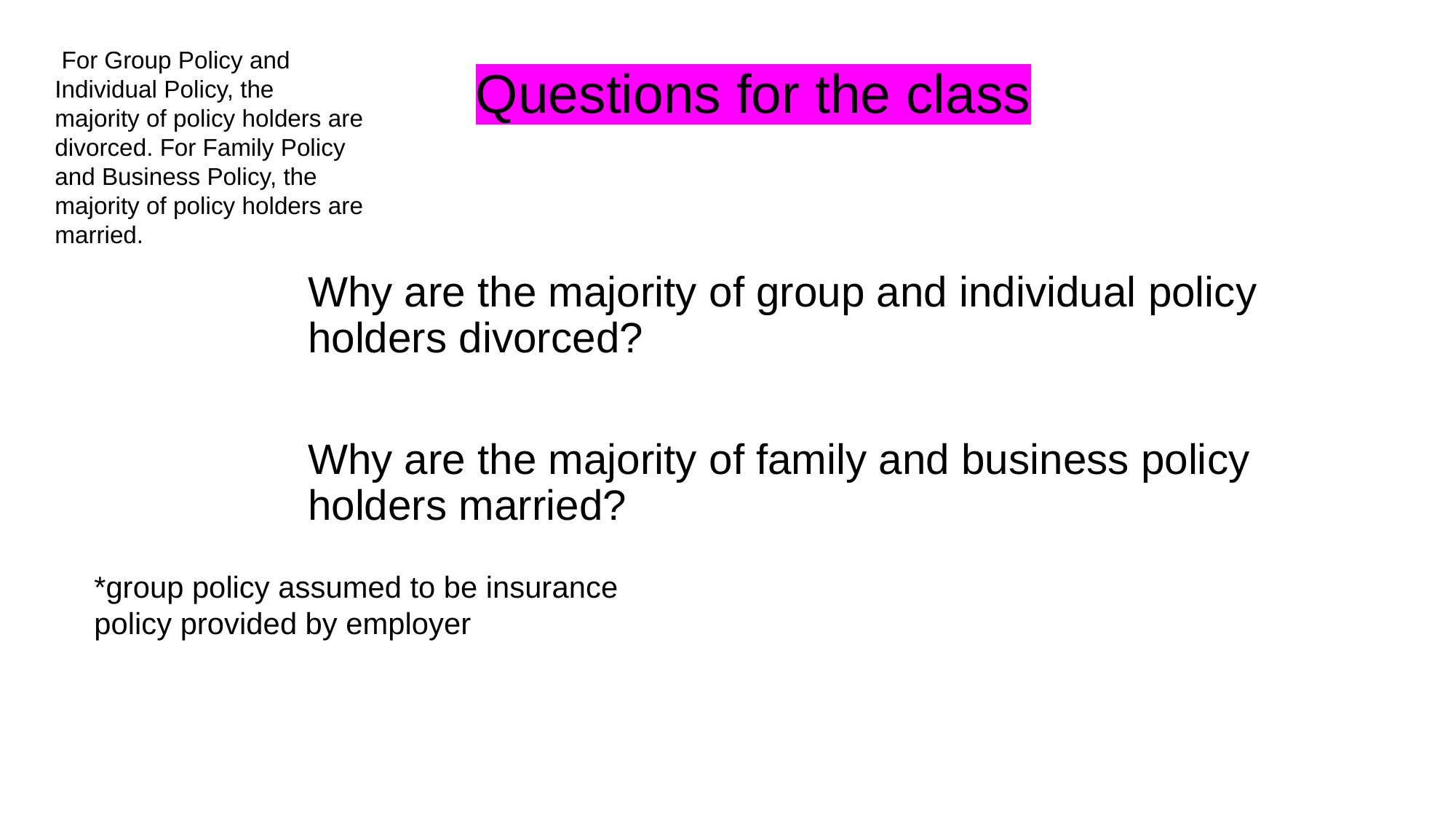

For Group Policy and Individual Policy, the majority of policy holders are divorced. For Family Policy and Business Policy, the majority of policy holders are married.
Questions for the class
Why are the majority of group and individual policy holders divorced?

Why are the majority of family and business policy holders married?

*group policy assumed to be insurance policy provided by employer